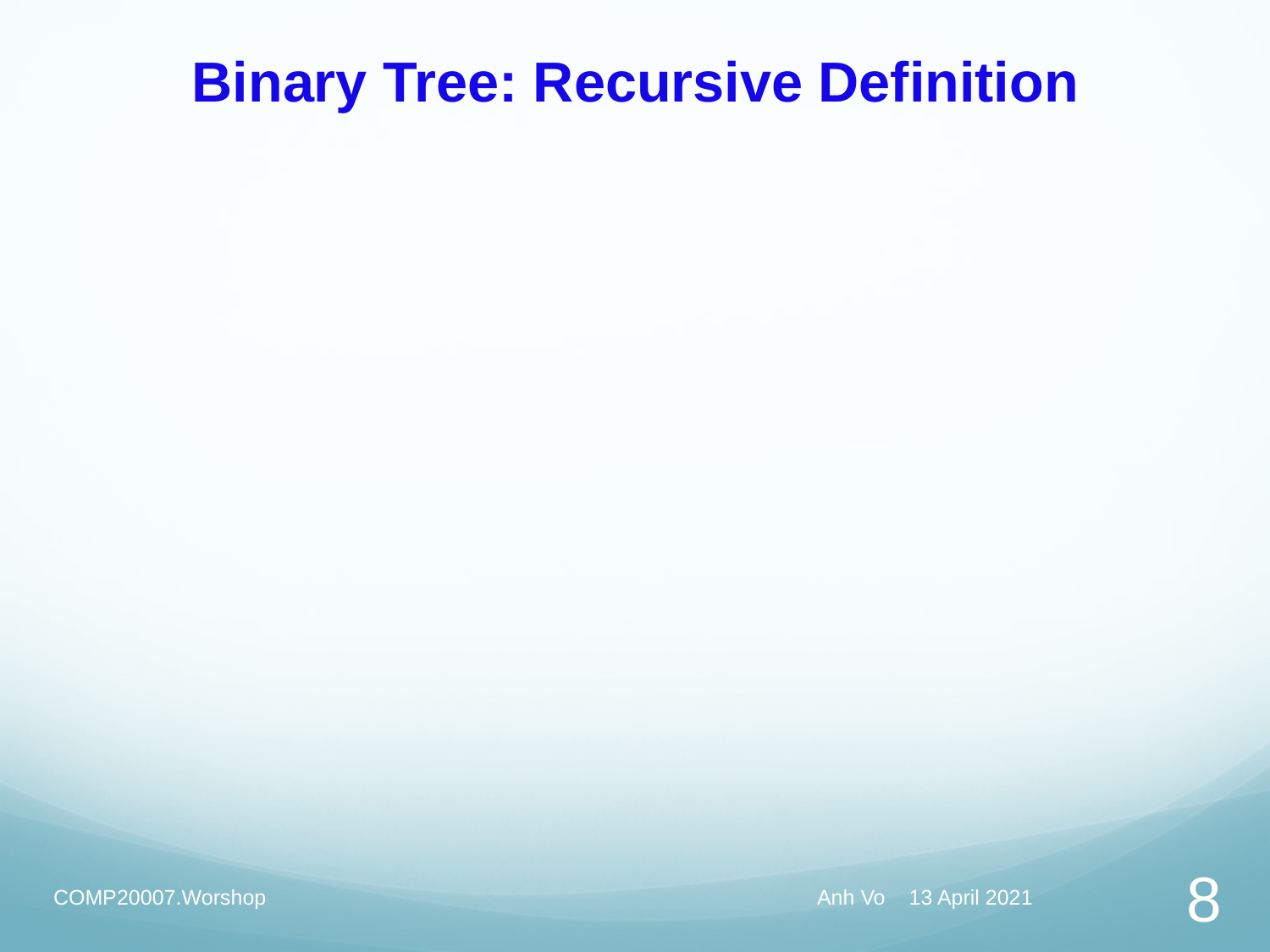

# Binary Tree: Recursive Definition

COMP20007.Worshop
Anh Vo    13 April 2021
8